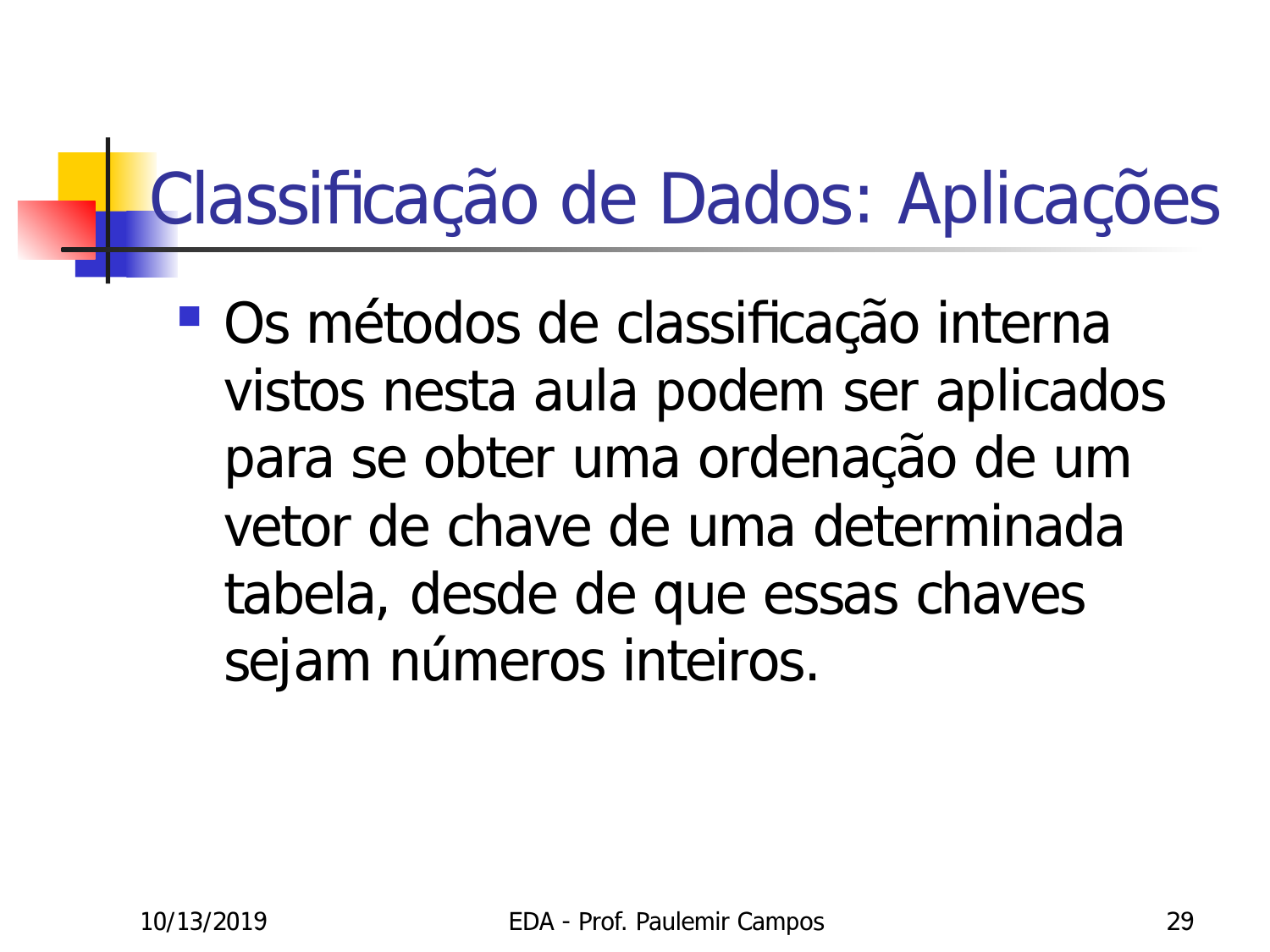

# Classificação de Dados: Aplicações
Os métodos de classificação interna vistos nesta aula podem ser aplicados para se obter uma ordenação de um vetor de chave de uma determinada tabela, desde de que essas chaves sejam números inteiros.

10/13/2019
EDA - Prof. Paulemir Campos
29